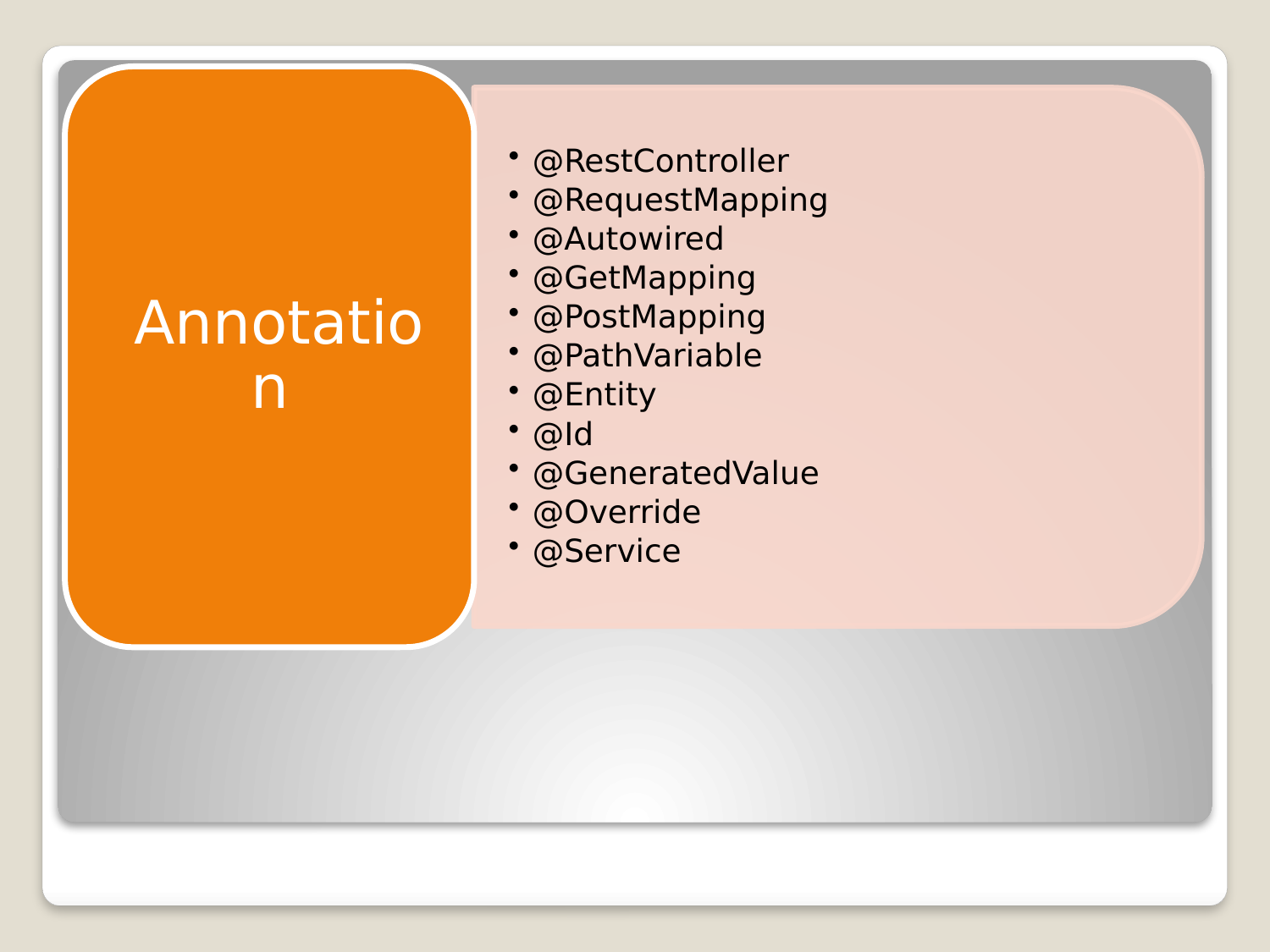

@RestController
@RequestMapping
@Autowired
@GetMapping
@PostMapping
@PathVariable
@Entity
@Id
@GeneratedValue
@Override
@Service
Annotation